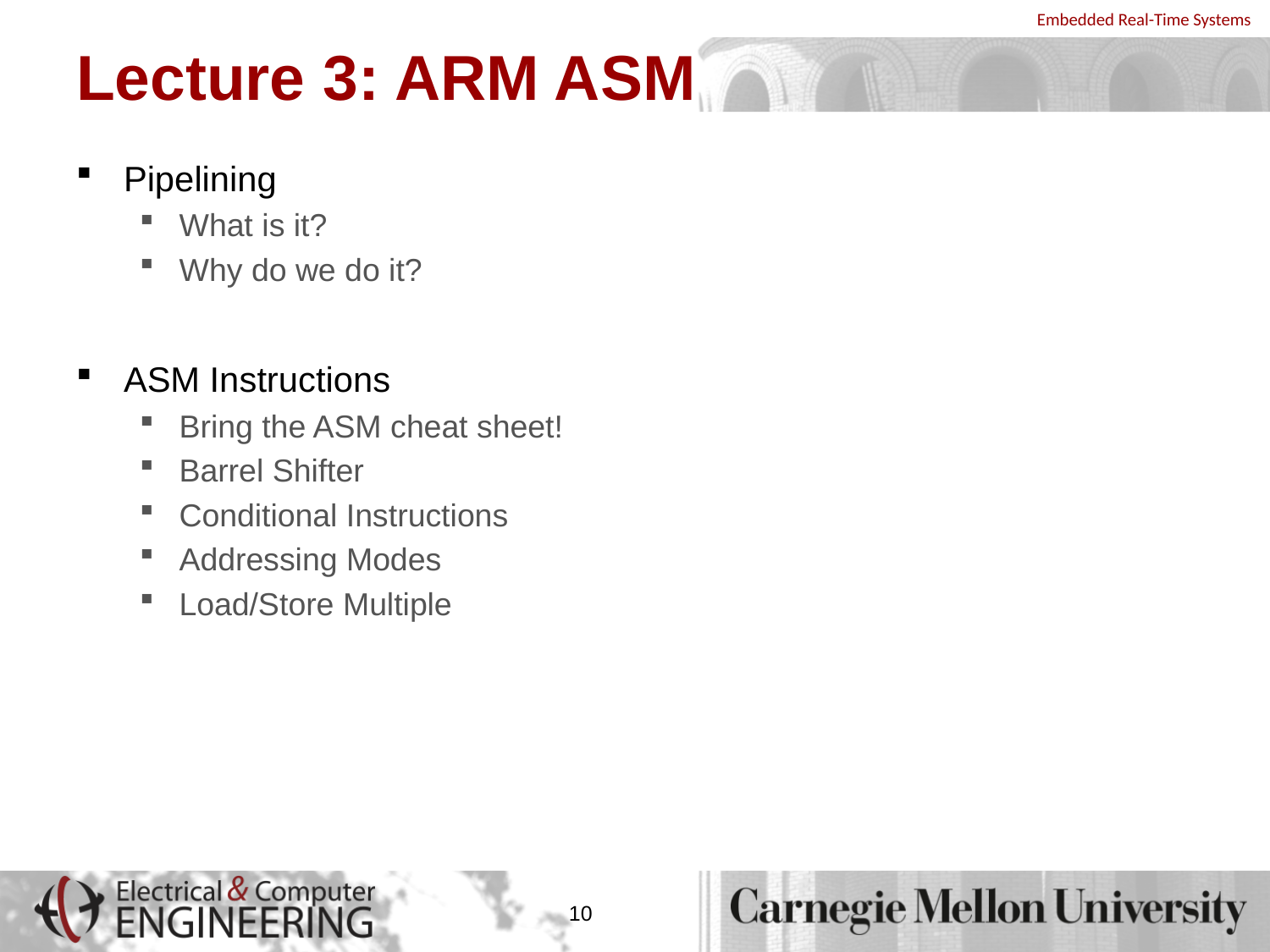

# Lecture 3: ARM ASM
Pipelining
What is it?
Why do we do it?

ASM Instructions
Bring the ASM cheat sheet!
Barrel Shifter
Conditional Instructions
Addressing Modes
Load/Store Multiple

10